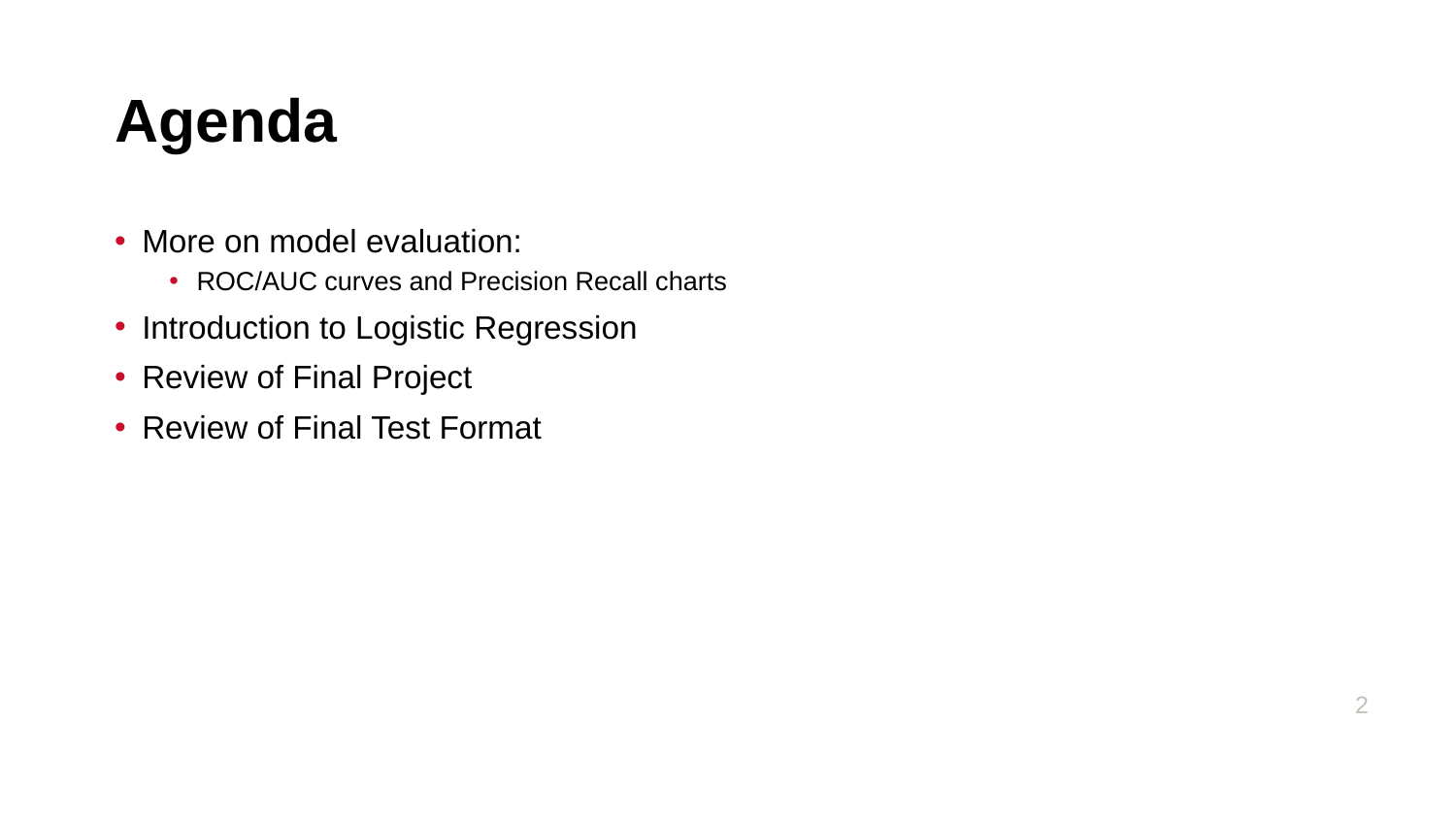

# Agenda
More on model evaluation:
ROC/AUC curves and Precision Recall charts
Introduction to Logistic Regression
Review of Final Project
Review of Final Test Format
2